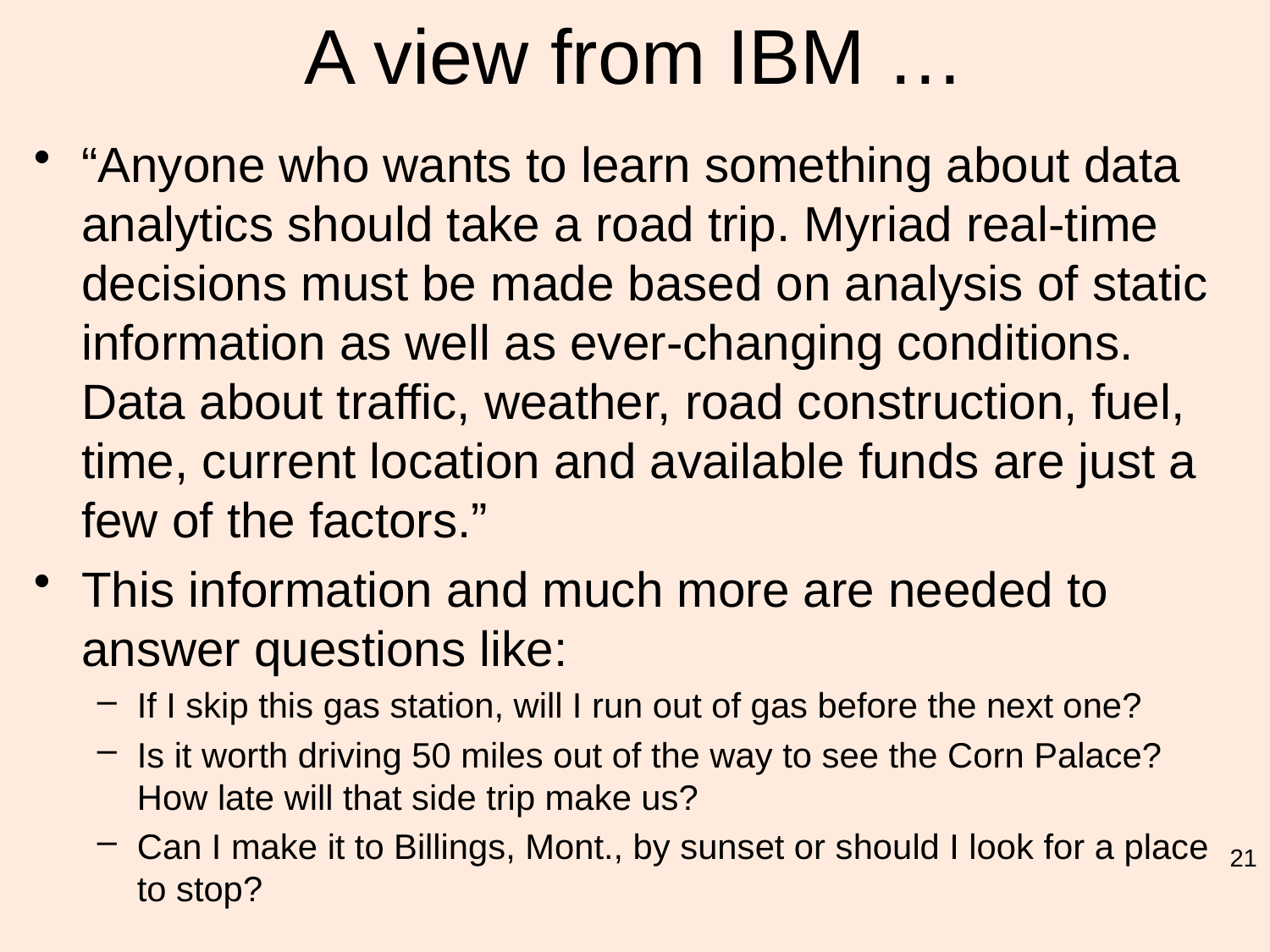

# A view from IBM …
“Anyone who wants to learn something about data analytics should take a road trip. Myriad real-time decisions must be made based on analysis of static information as well as ever-changing conditions. Data about traffic, weather, road construction, fuel, time, current location and available funds are just a few of the factors.”
This information and much more are needed to answer questions like:
If I skip this gas station, will I run out of gas before the next one?
Is it worth driving 50 miles out of the way to see the Corn Palace? How late will that side trip make us?
Can I make it to Billings, Mont., by sunset or should I look for a place to stop?
21